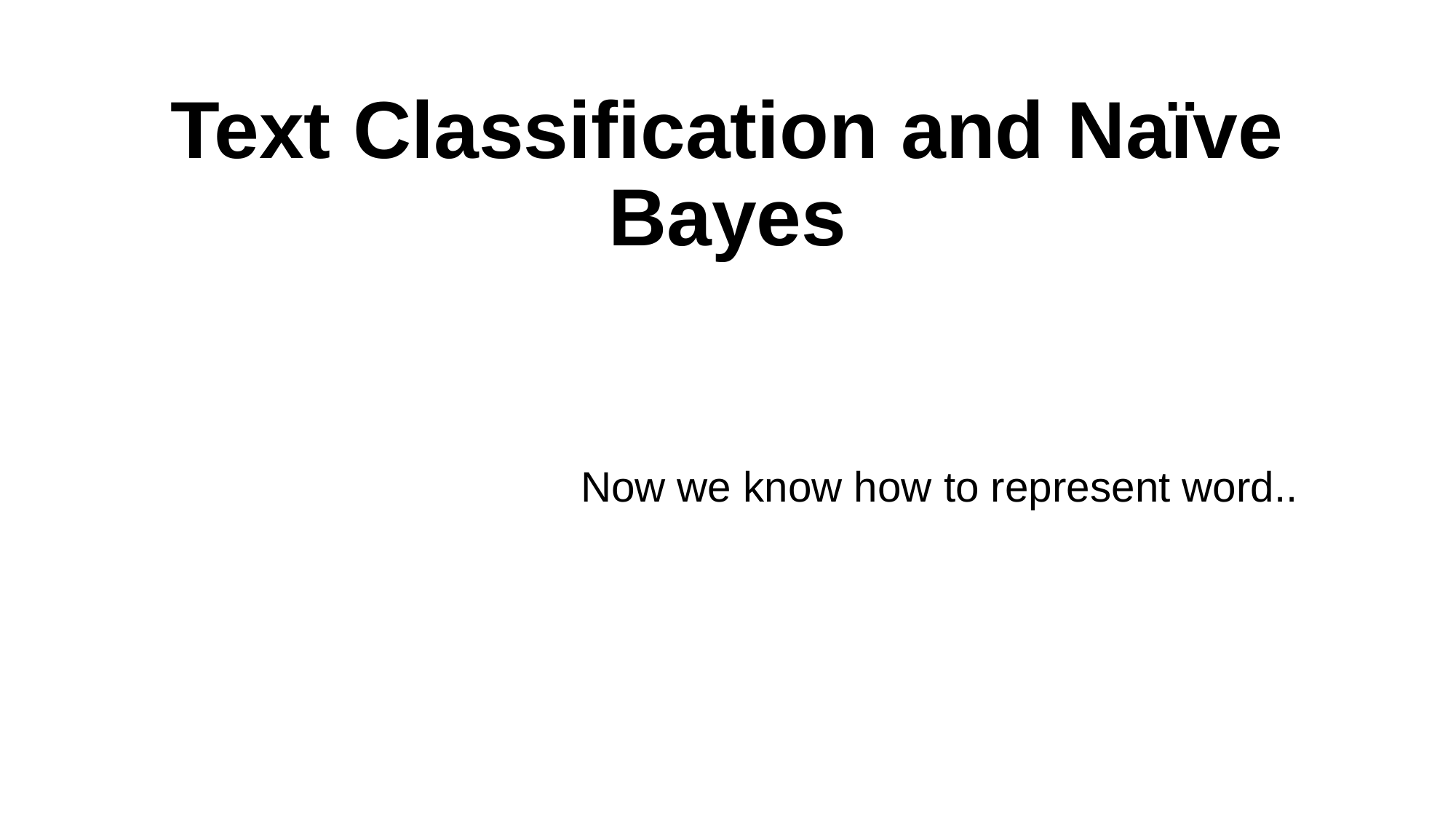

# Text Classification and Naïve Bayes
Now we know how to represent word..